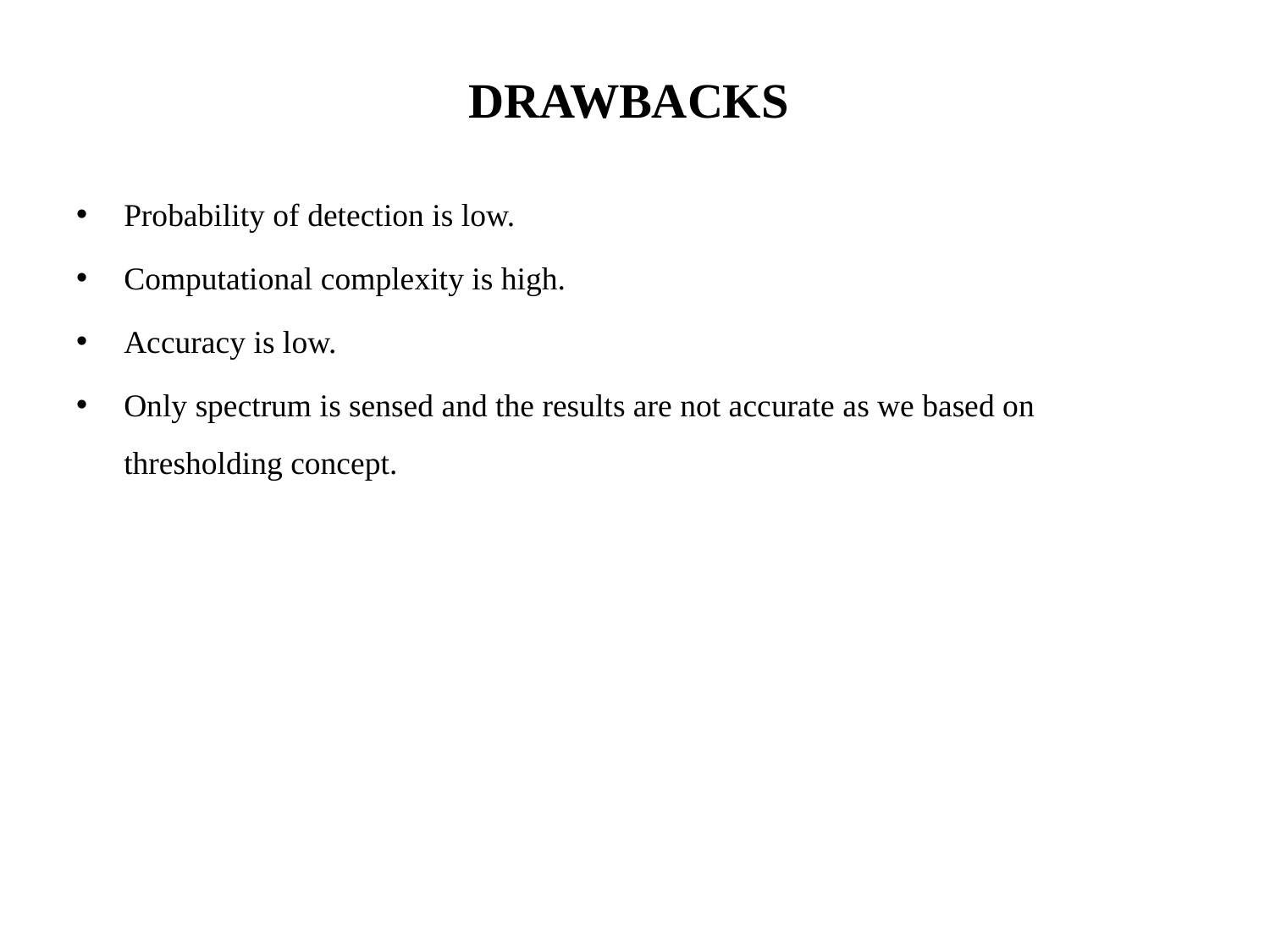

# DRAWBACKS
Probability of detection is low.
Computational complexity is high.
Accuracy is low.
Only spectrum is sensed and the results are not accurate as we based on thresholding concept.